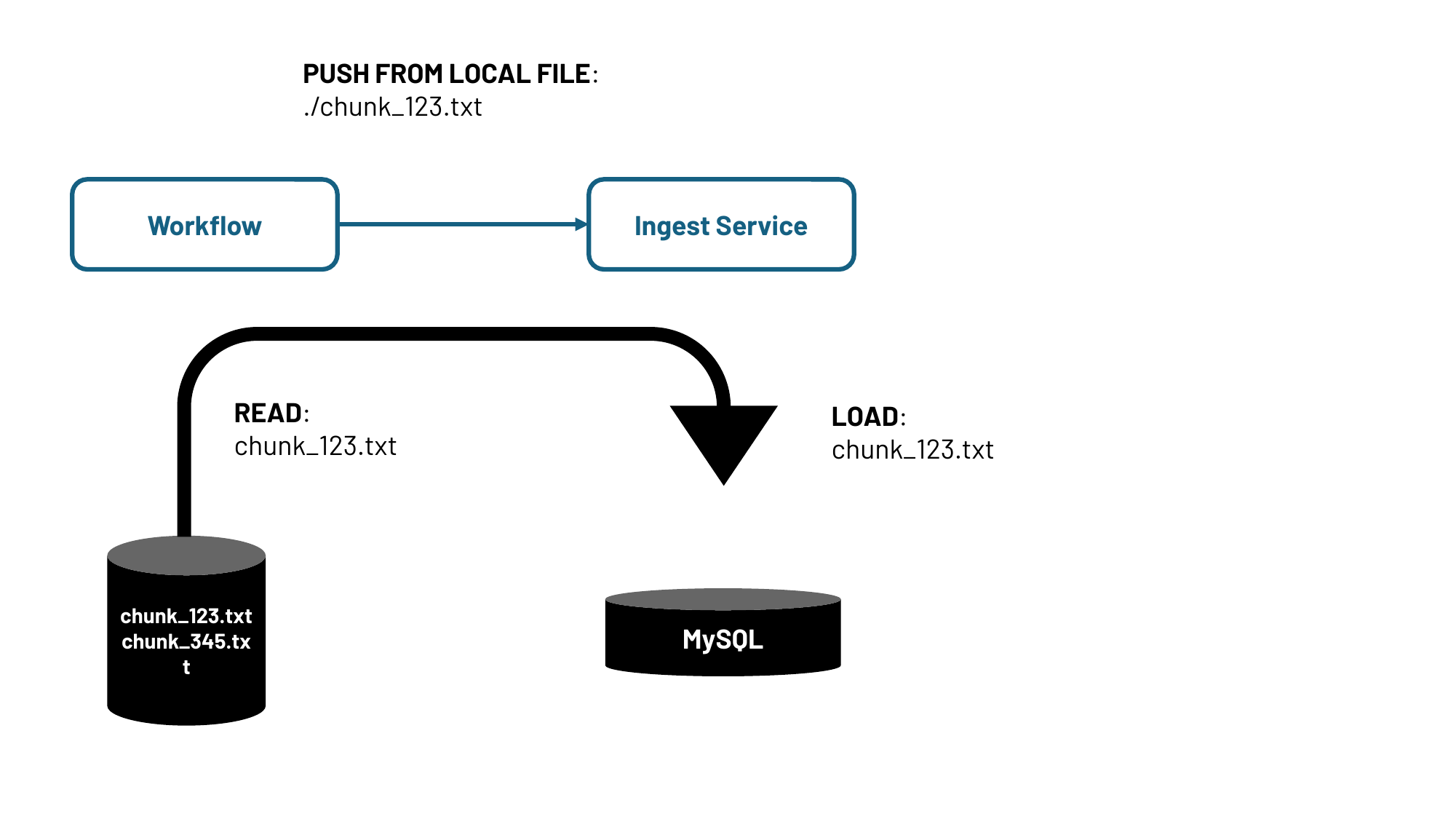

PUSH FROM LOCAL FILE:
./chunk_123.txt
Workflow
Ingest Service

READ:
chunk_123.txt
LOAD:
chunk_123.txt
chunk_123.txt
chunk_345.txt
MySQL